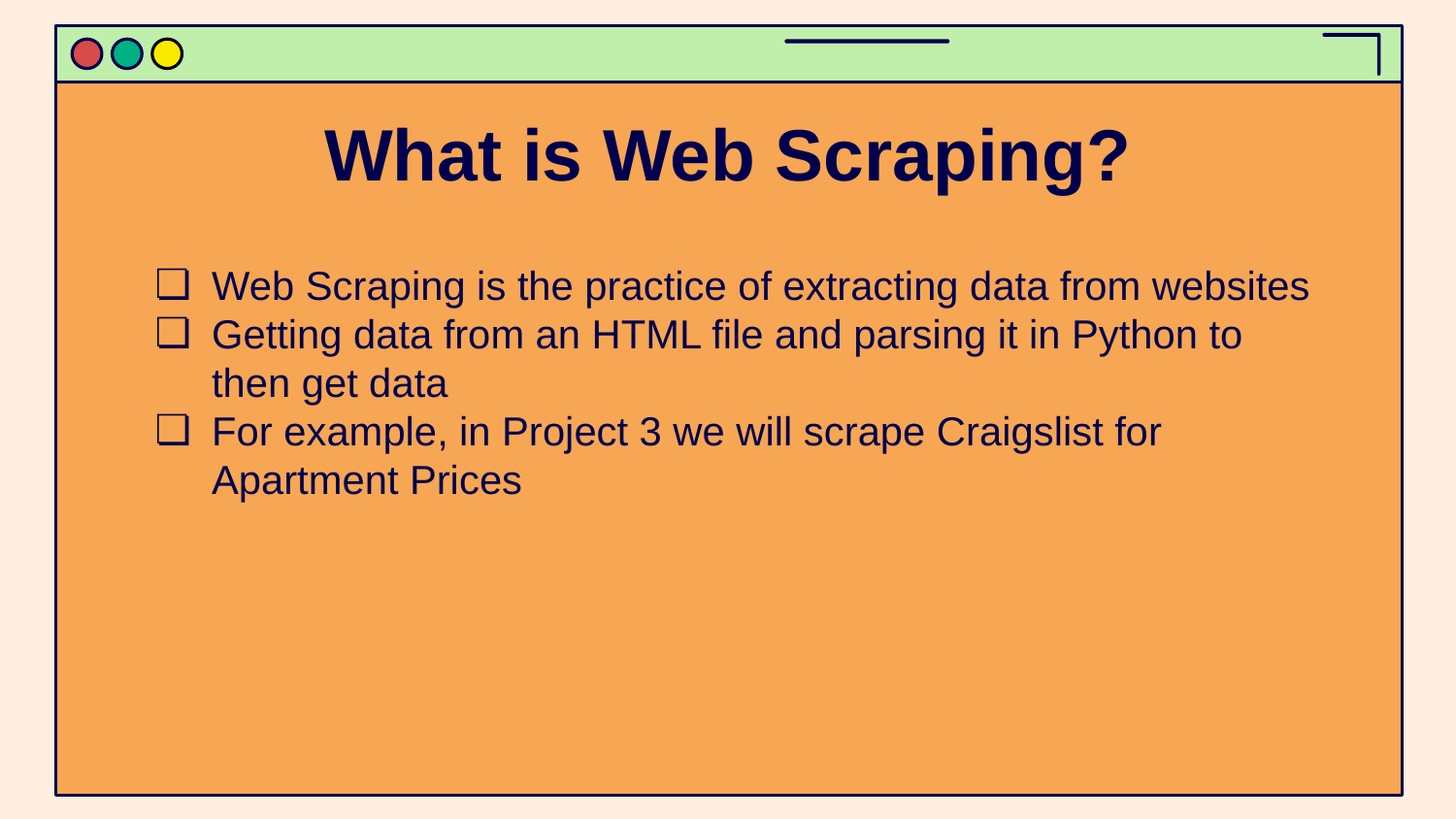

# What is Web Scraping?
Web Scraping is the practice of extracting data from websites
Getting data from an HTML file and parsing it in Python to then get data
For example, in Project 3 we will scrape Craigslist for Apartment Prices